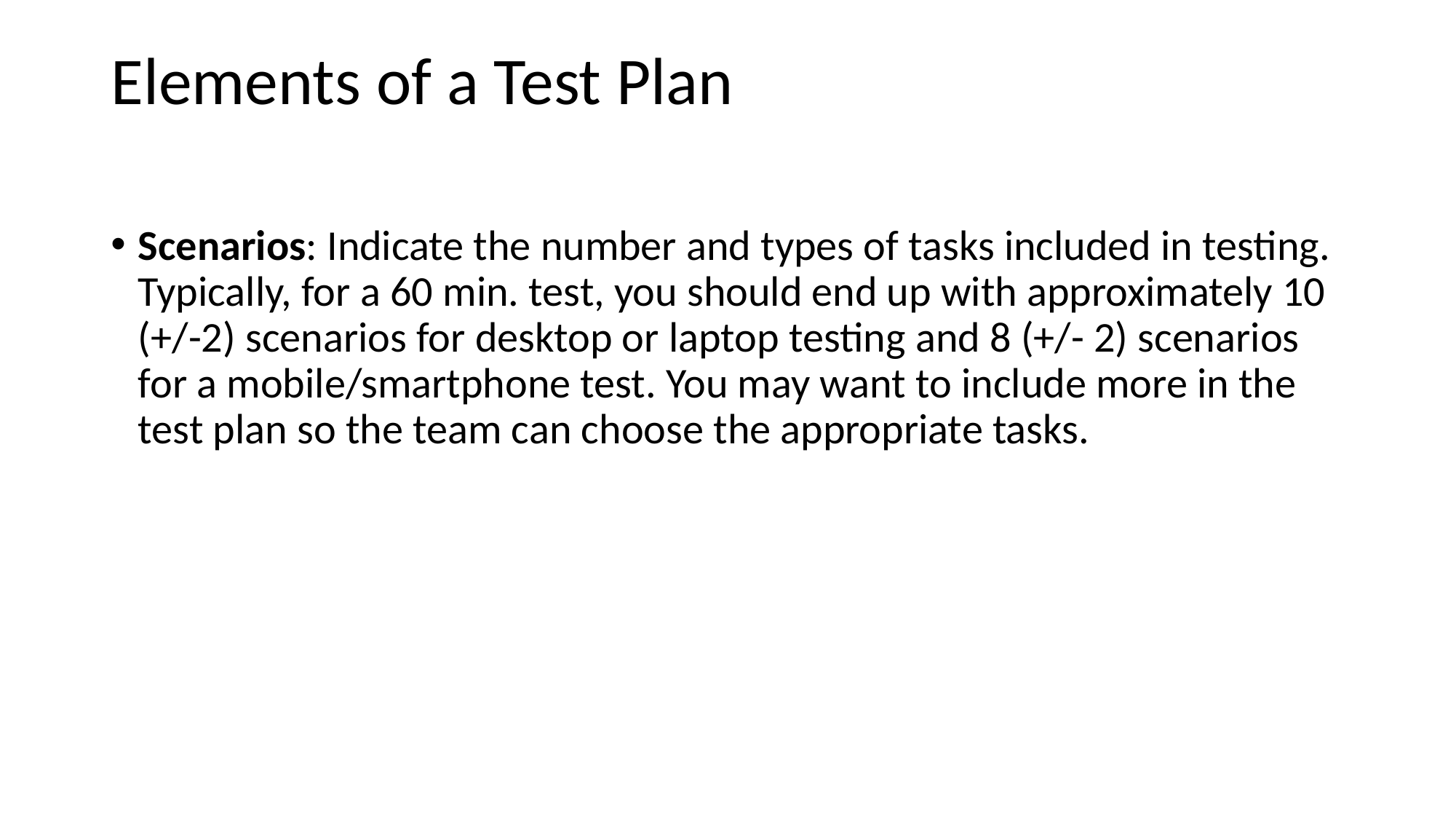

# Elements of a Test Plan
Scenarios: Indicate the number and types of tasks included in testing. Typically, for a 60 min. test, you should end up with approximately 10 (+/-2) scenarios for desktop or laptop testing and 8 (+/- 2) scenarios for a mobile/smartphone test. You may want to include more in the test plan so the team can choose the appropriate tasks.